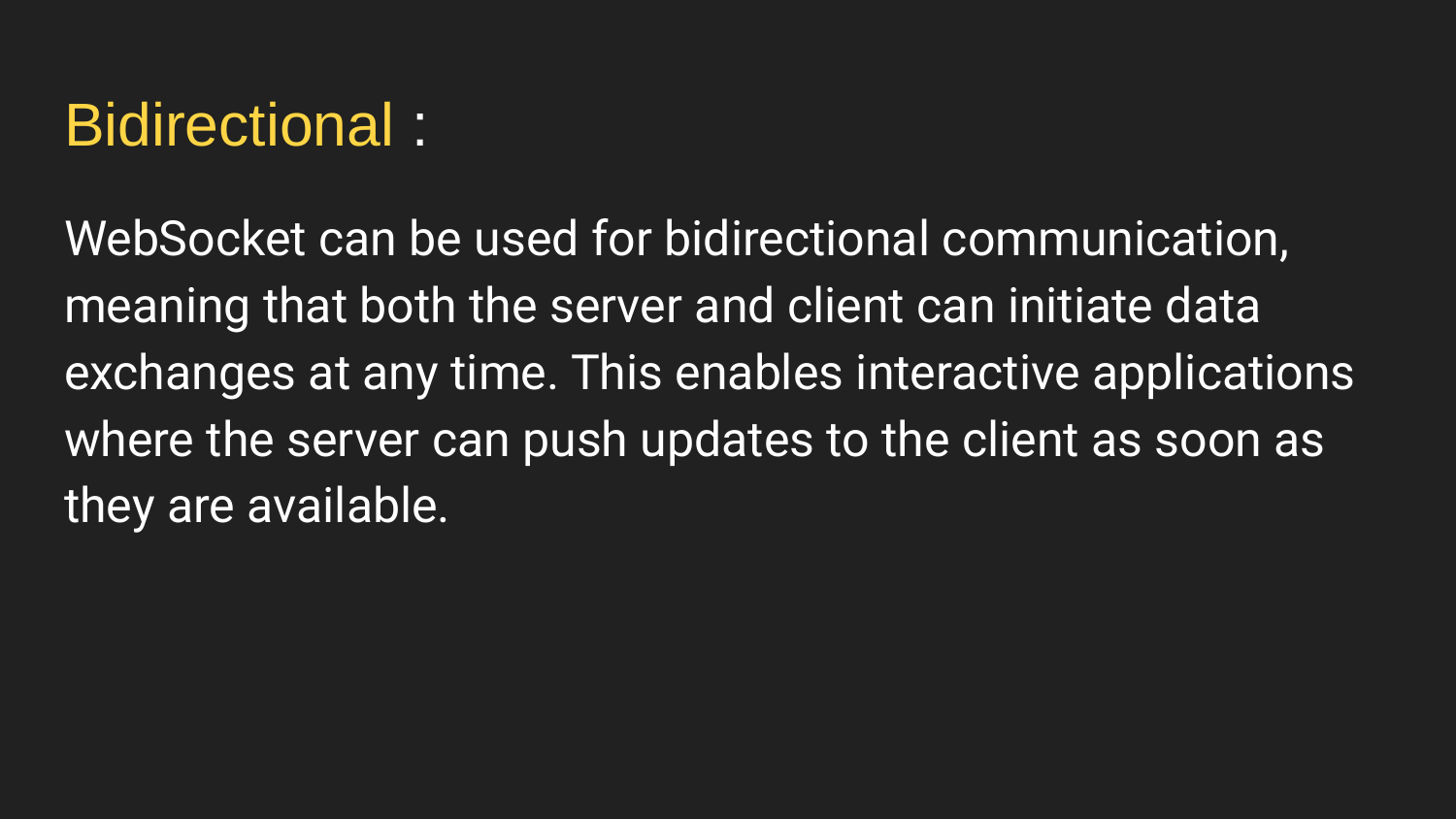

# Bidirectional :
WebSocket can be used for bidirectional communication, meaning that both the server and client can initiate data exchanges at any time. This enables interactive applications where the server can push updates to the client as soon as they are available.